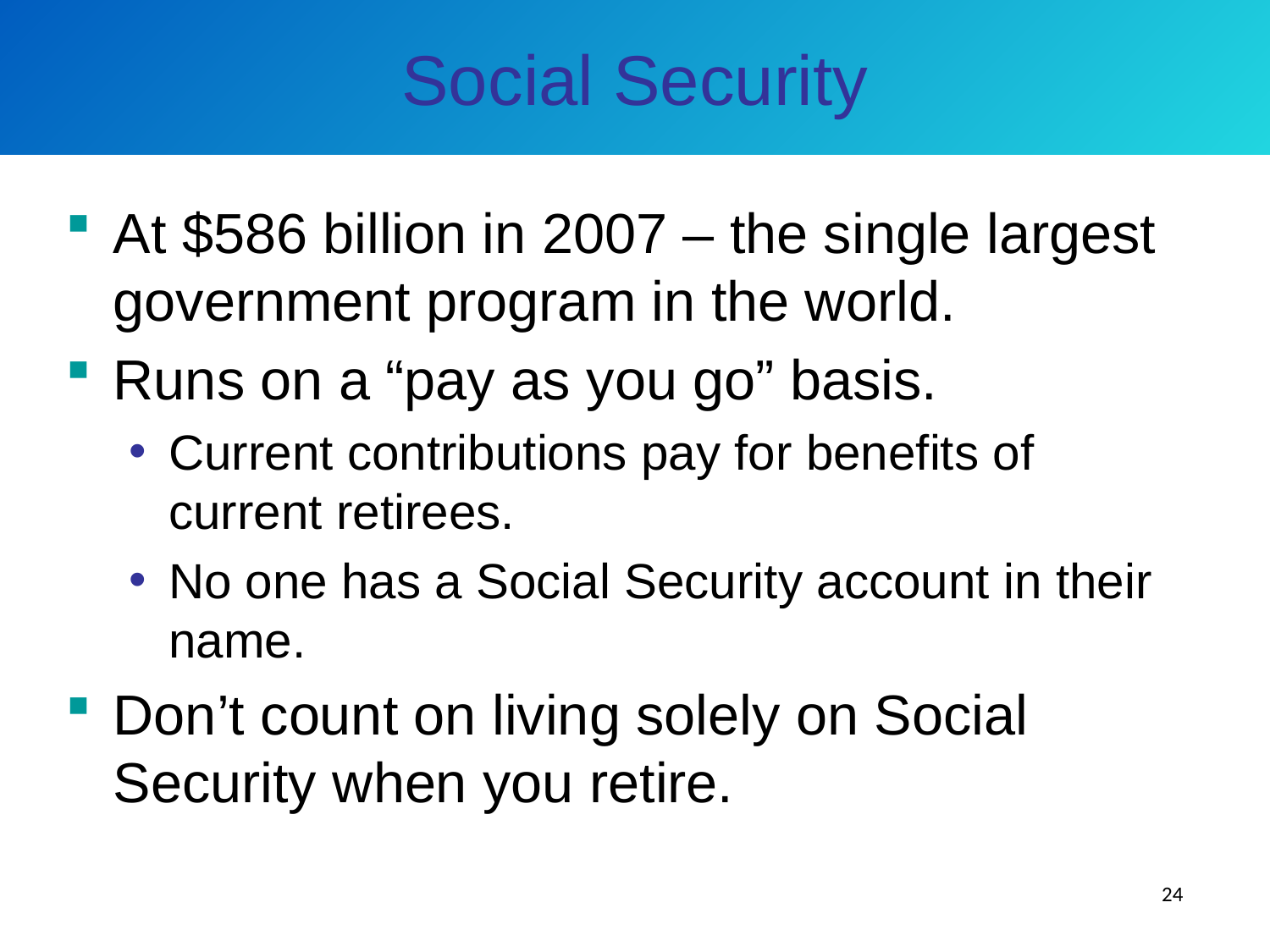

# Social Security
At $586 billion in 2007 – the single largest government program in the world.
Runs on a “pay as you go” basis.
Current contributions pay for benefits of current retirees.
No one has a Social Security account in their name.
Don’t count on living solely on Social Security when you retire.
24